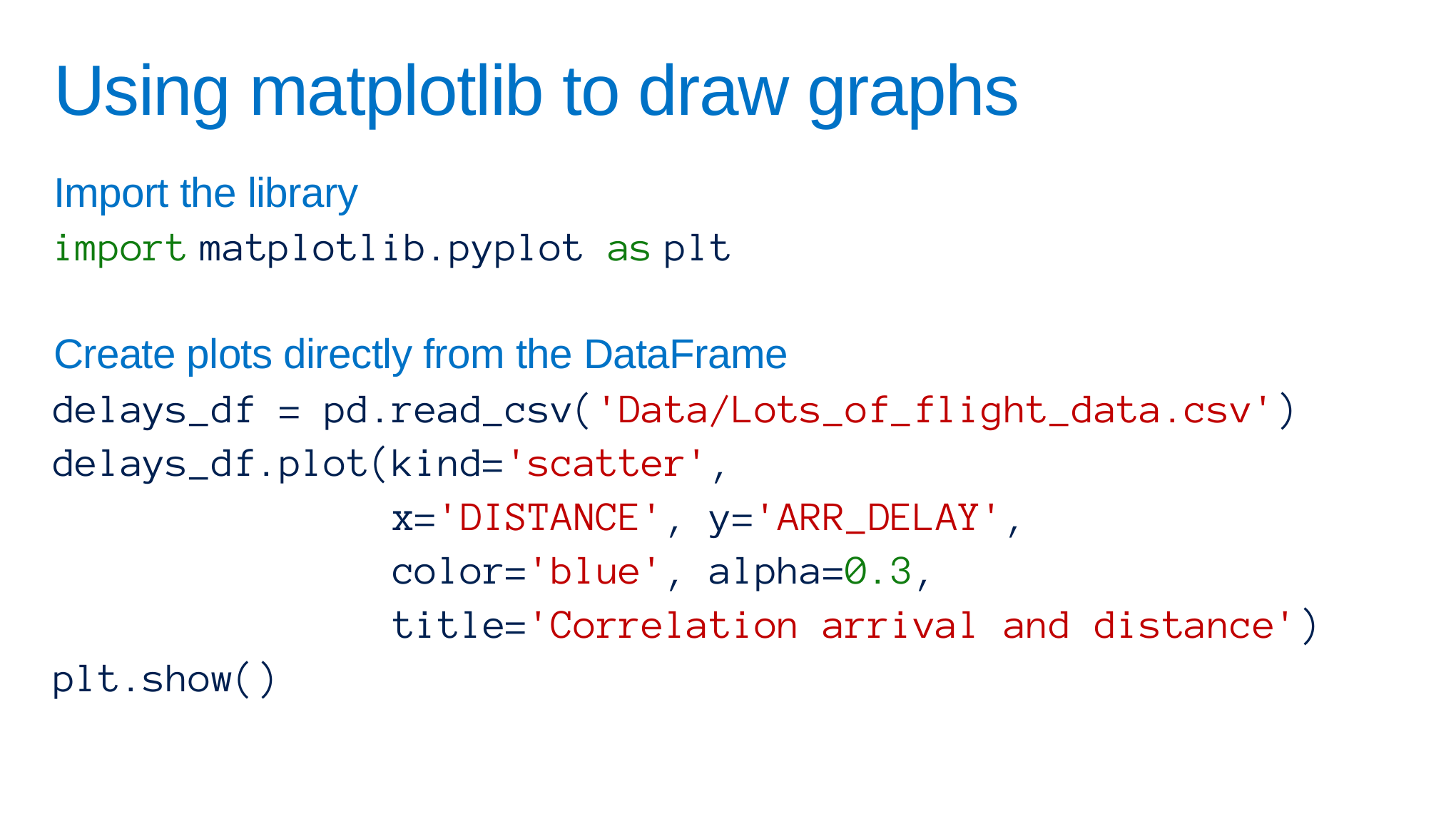

# Using matplotlib to draw graphs
Import the library
import matplotlib.pyplot as plt

Create plots directly from the DataFrame
delays_df = pd.read_csv('Data/Lots_of_flight_data.csv')
delays_df.plot(kind='scatter',
               x='DISTANCE', y='ARR_DELAY',
               color='blue', alpha=0.3,
               title='Correlation arrival and distance')
plt.show()